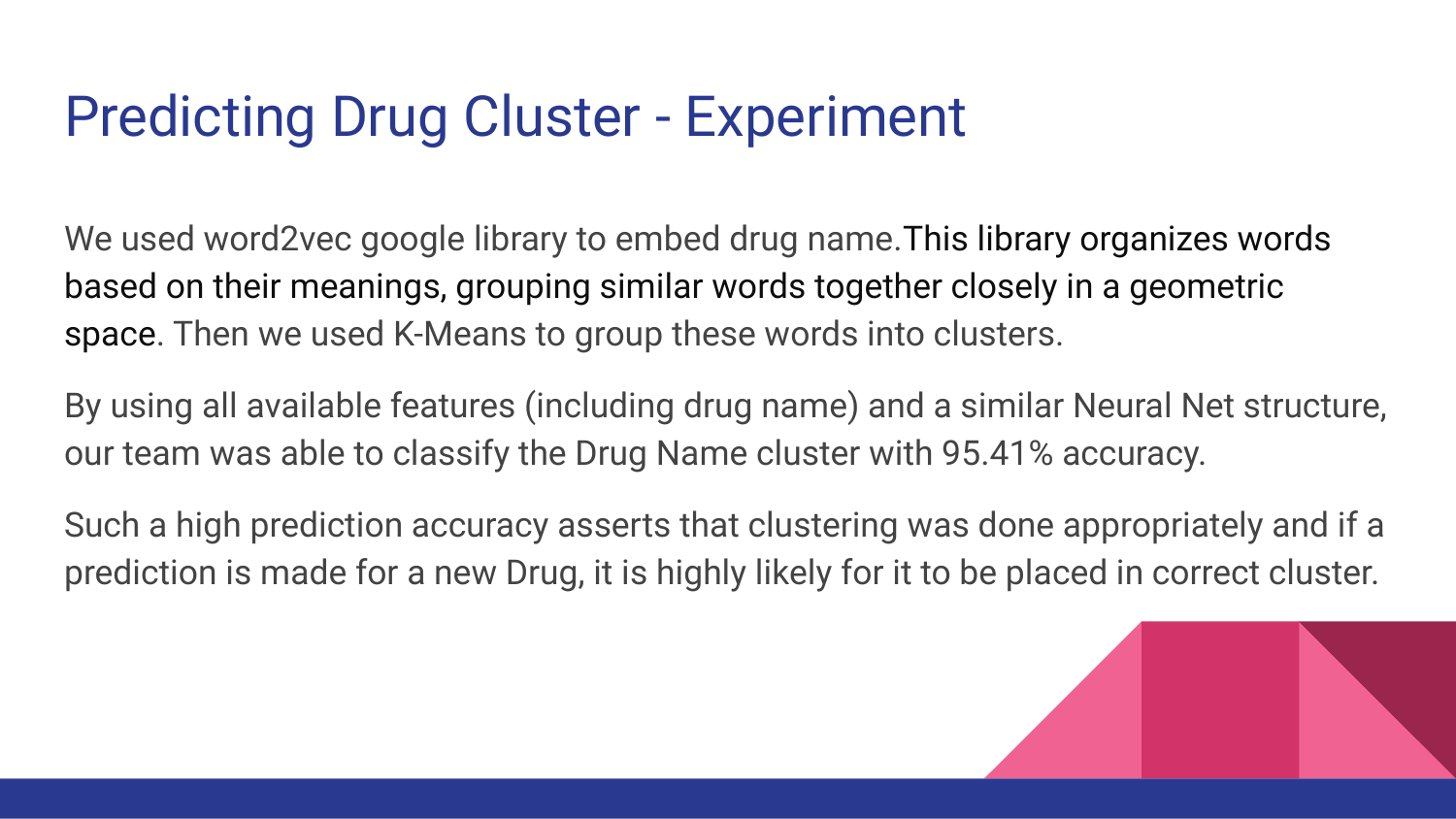

# Predicting Drug Cluster - Experiment
We used word2vec google library to embed drug name.This library organizes words based on their meanings, grouping similar words together closely in a geometric space. Then we used K-Means to group these words into clusters.
By using all available features (including drug name) and a similar Neural Net structure, our team was able to classify the Drug Name cluster with 95.41% accuracy.
Such a high prediction accuracy asserts that clustering was done appropriately and if a prediction is made for a new Drug, it is highly likely for it to be placed in correct cluster.